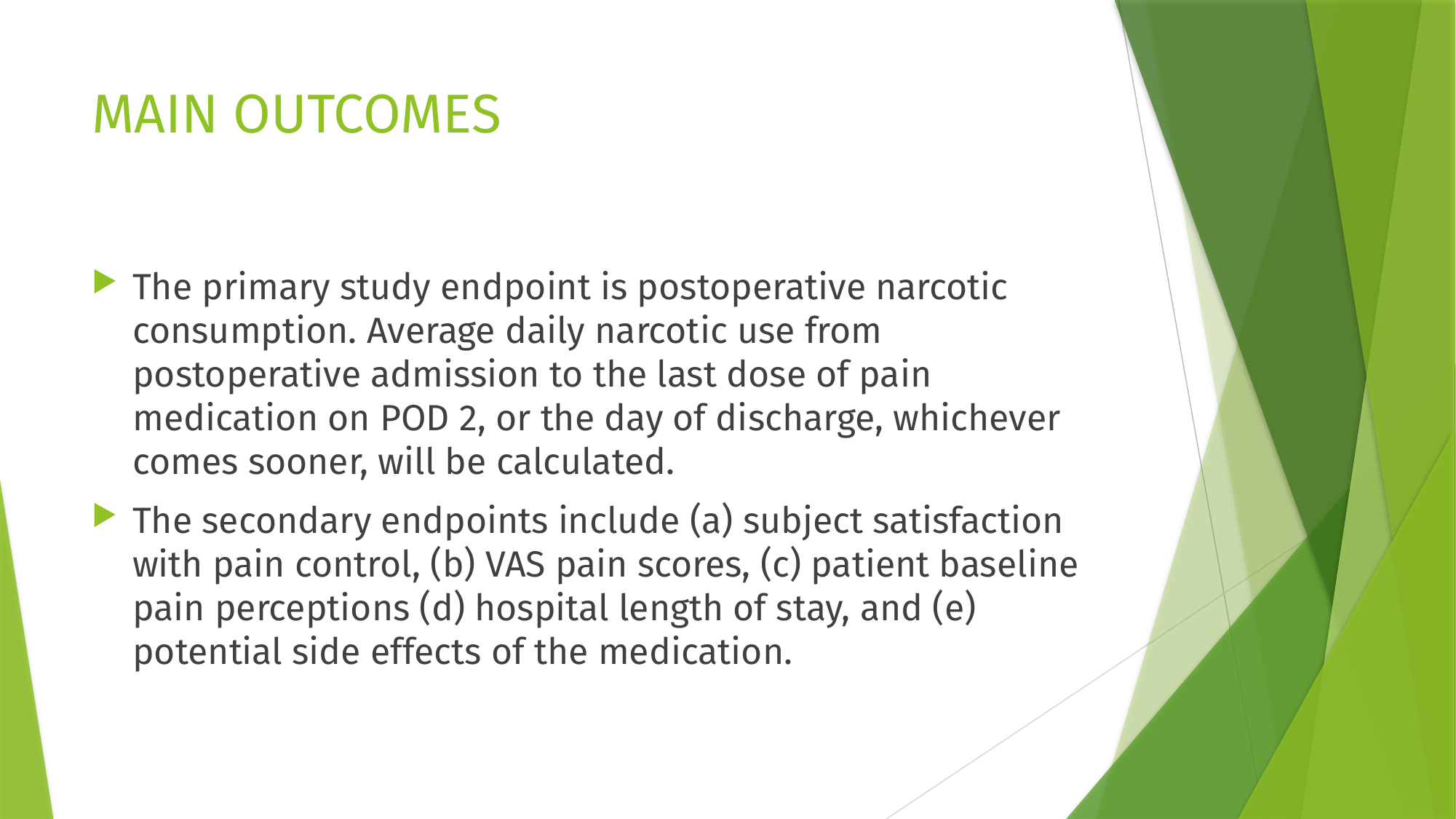

# MAIN OUTCOMES
The primary study endpoint is postoperative narcotic consumption. Average daily narcotic use from postoperative admission to the last dose of pain medication on POD 2, or the day of discharge, whichever comes sooner, will be calculated.
The secondary endpoints include (a) subject satisfaction with pain control, (b) VAS pain scores, (c) patient baseline pain perceptions (d) hospital length of stay, and (e) potential side effects of the medication.